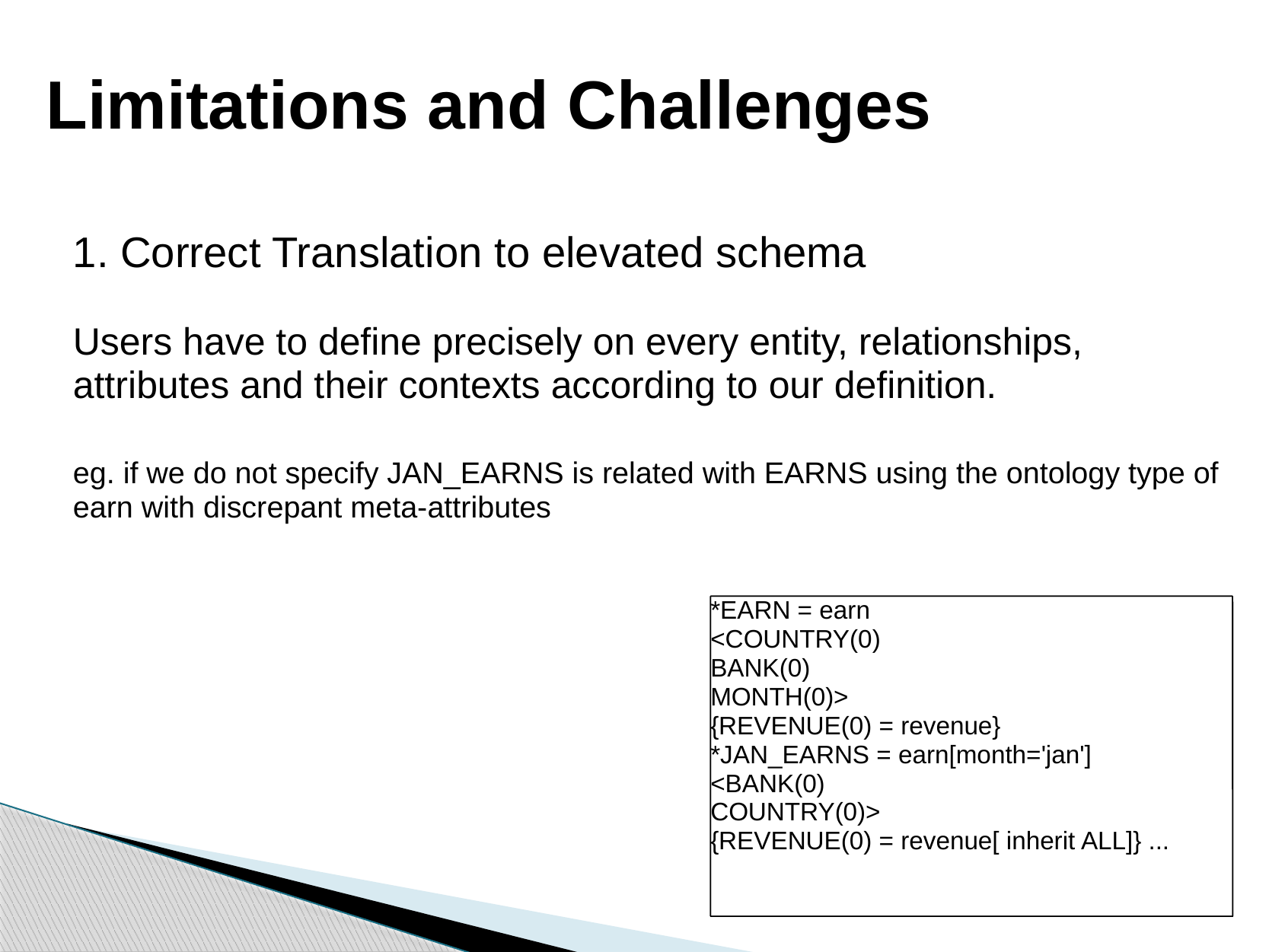

# Limitations and Challenges
1. Correct Translation to elevated schema

Users have to define precisely on every entity, relationships, attributes and their contexts according to our definition.

eg. if we do not specify JAN_EARNS is related with EARNS using the ontology type of earn with discrepant meta-attributes

*EARN = earn
<COUNTRY(0)
BANK(0)
MONTH(0)>
{REVENUE(0) = revenue}
*JAN_EARNS = earn[month='jan']
<BANK(0)
COUNTRY(0)>
{REVENUE(0) = revenue[ inherit ALL]} ...